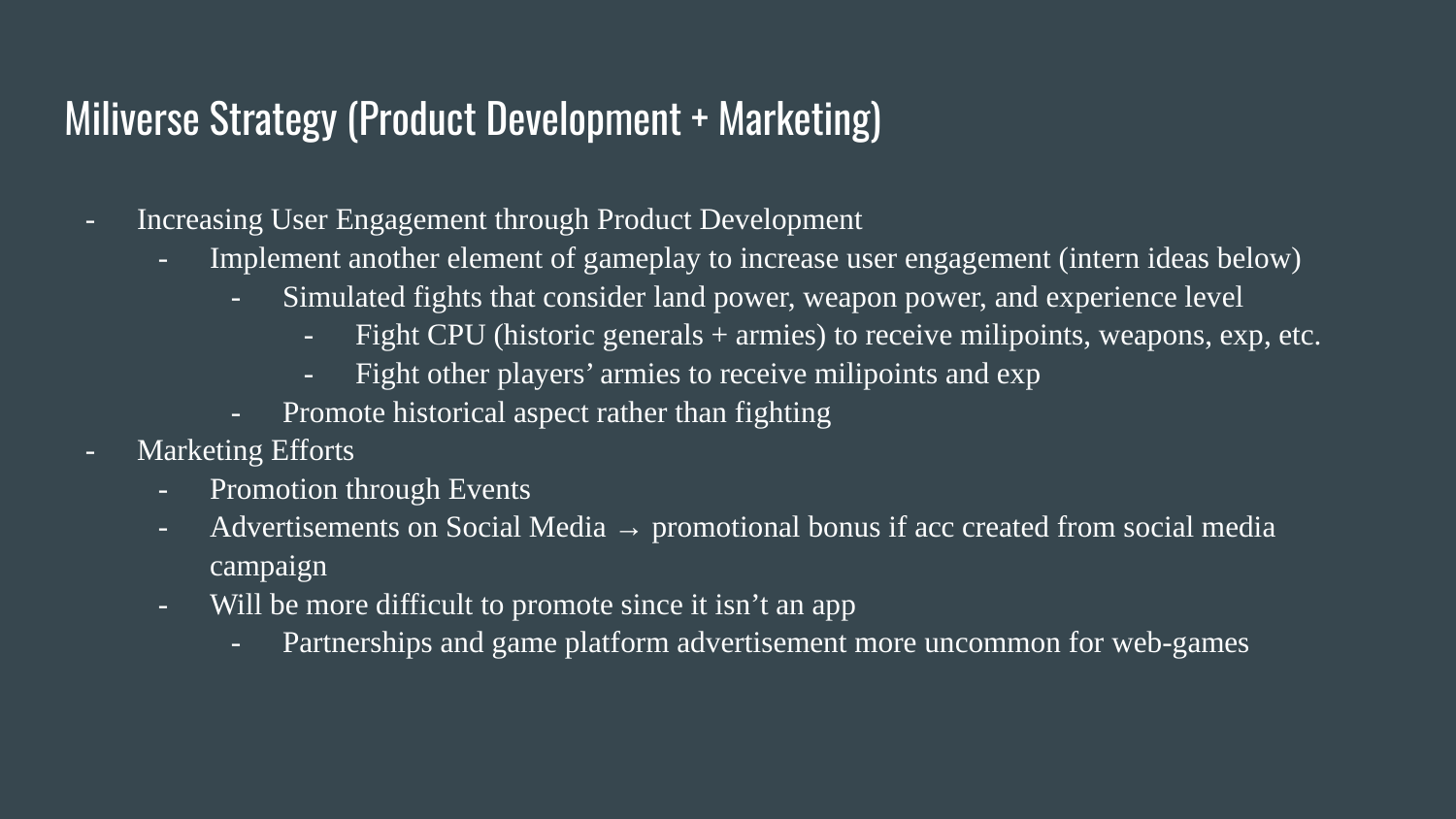

# Miliverse Strategy (Product Development + Marketing)
Increasing User Engagement through Product Development
Implement another element of gameplay to increase user engagement (intern ideas below)
Simulated fights that consider land power, weapon power, and experience level
Fight CPU (historic generals + armies) to receive milipoints, weapons, exp, etc.
Fight other players’ armies to receive milipoints and exp
Promote historical aspect rather than fighting
Marketing Efforts
Promotion through Events
Advertisements on Social Media → promotional bonus if acc created from social media campaign
Will be more difficult to promote since it isn’t an app
Partnerships and game platform advertisement more uncommon for web-games